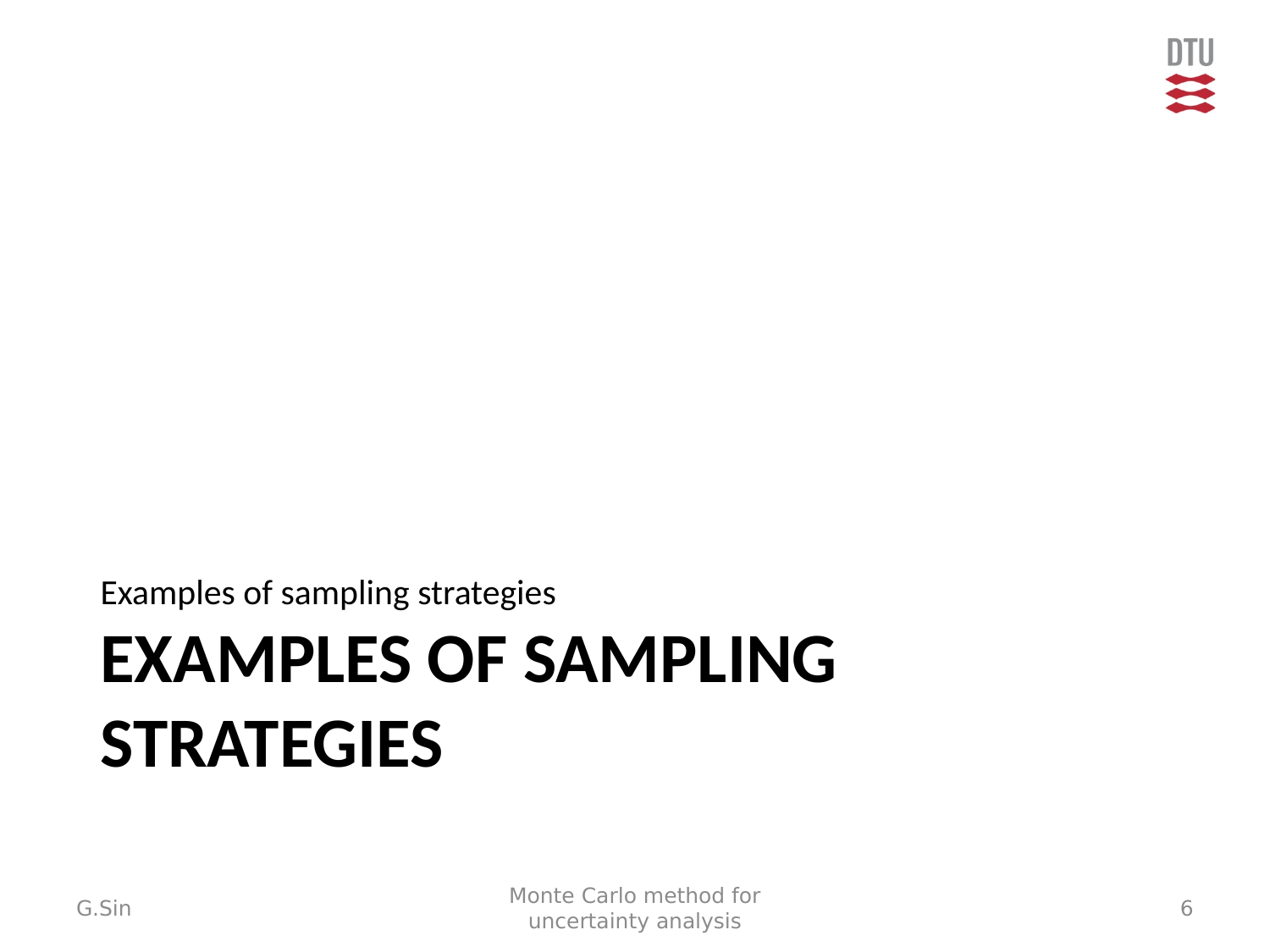

Examples of sampling strategies
# Examples of sampling strategies
G.Sin
Monte Carlo method for uncertainty analysis
6